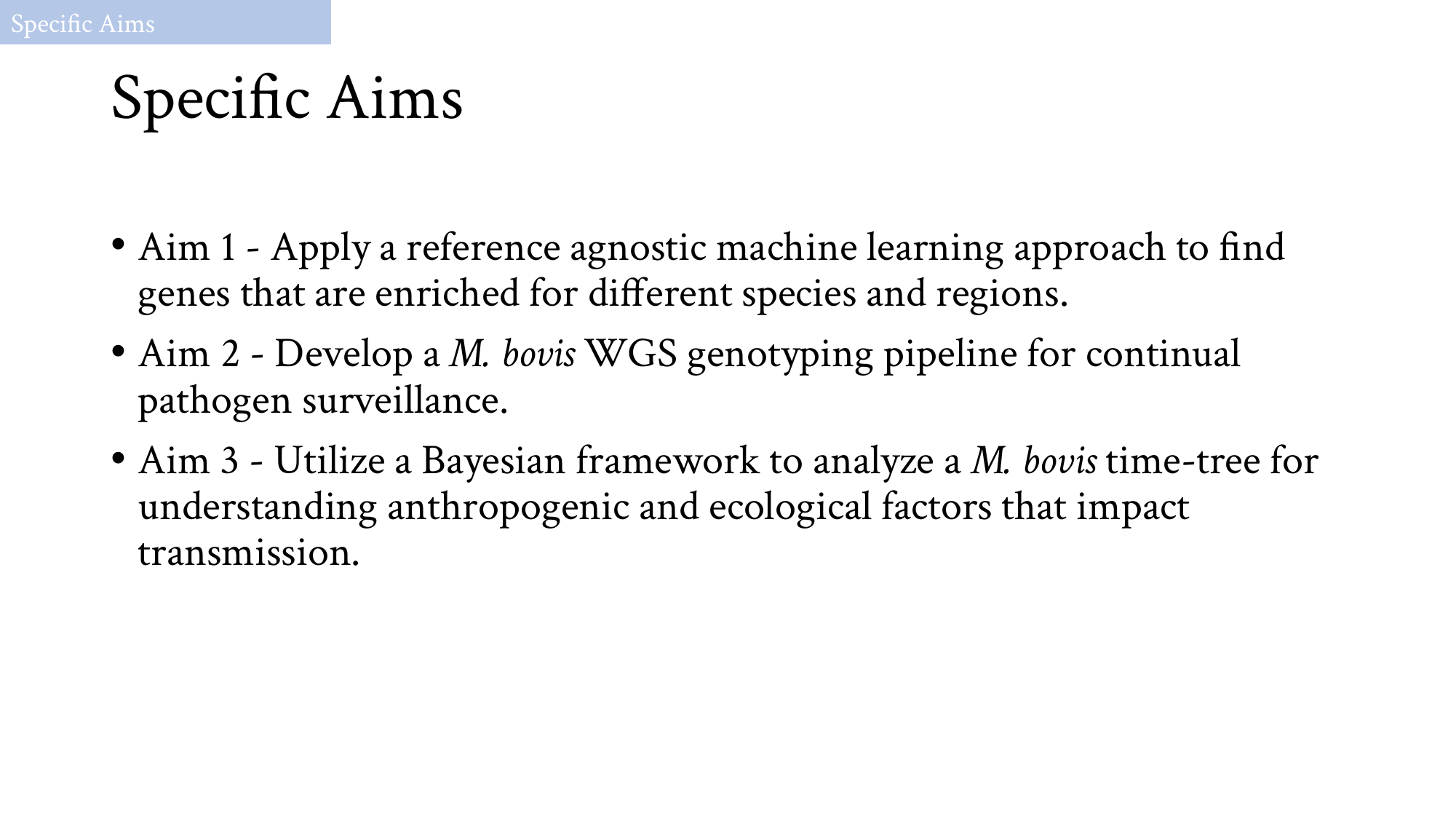

Specific Aims
# Specific Aims
Aim 1 - Apply a reference agnostic machine learning approach to find genes that are enriched for different species and regions.
Aim 2 - Develop a M. bovis WGS genotyping pipeline for continual pathogen surveillance.
Aim 3 - Utilize a Bayesian framework to analyze a M. bovis time-tree for understanding anthropogenic and ecological factors that impact transmission.